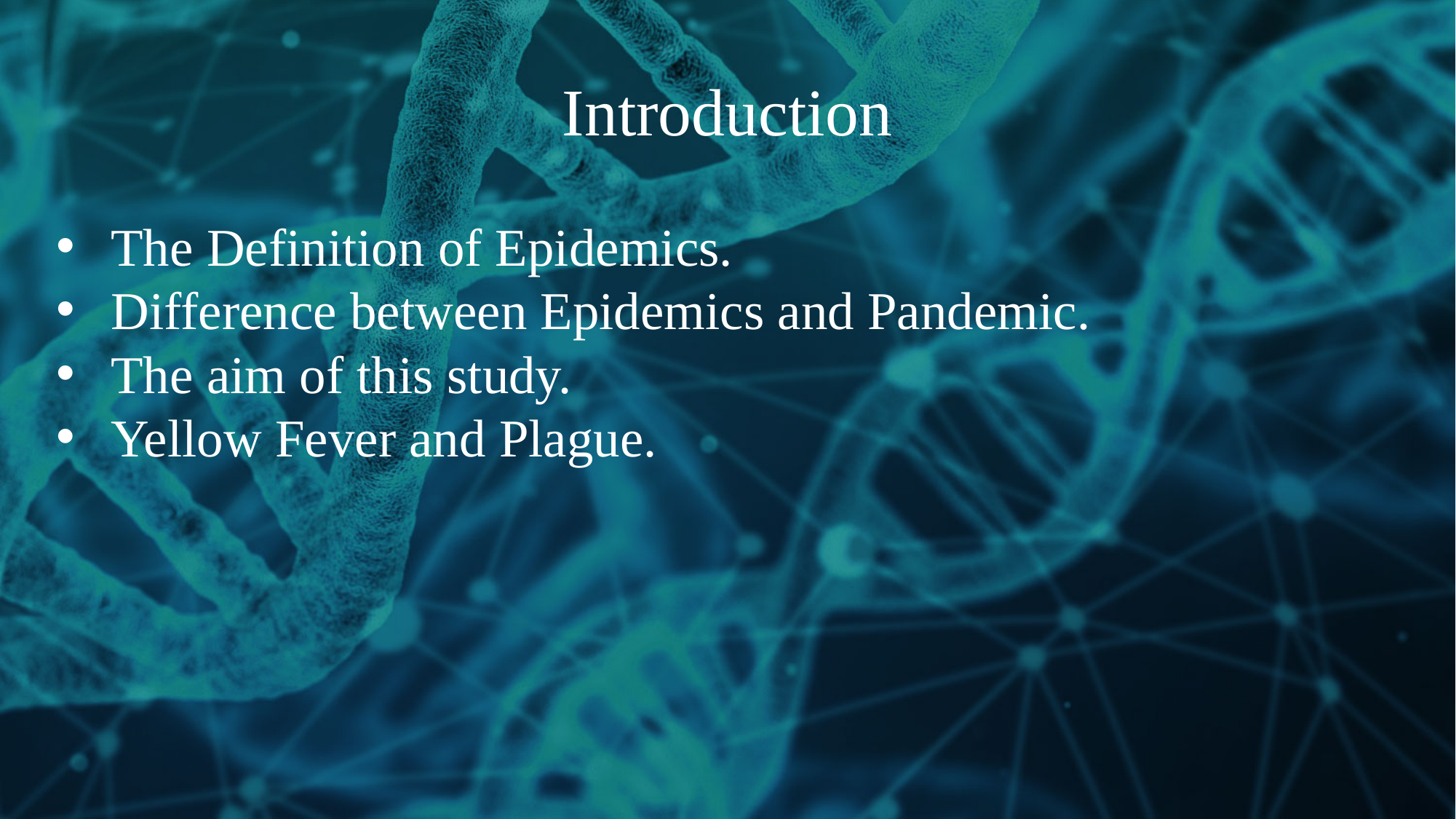

Introduction

The Definition of Epidemics.
Difference between Epidemics and Pandemic.
The aim of this study.
Yellow Fever and Plague.